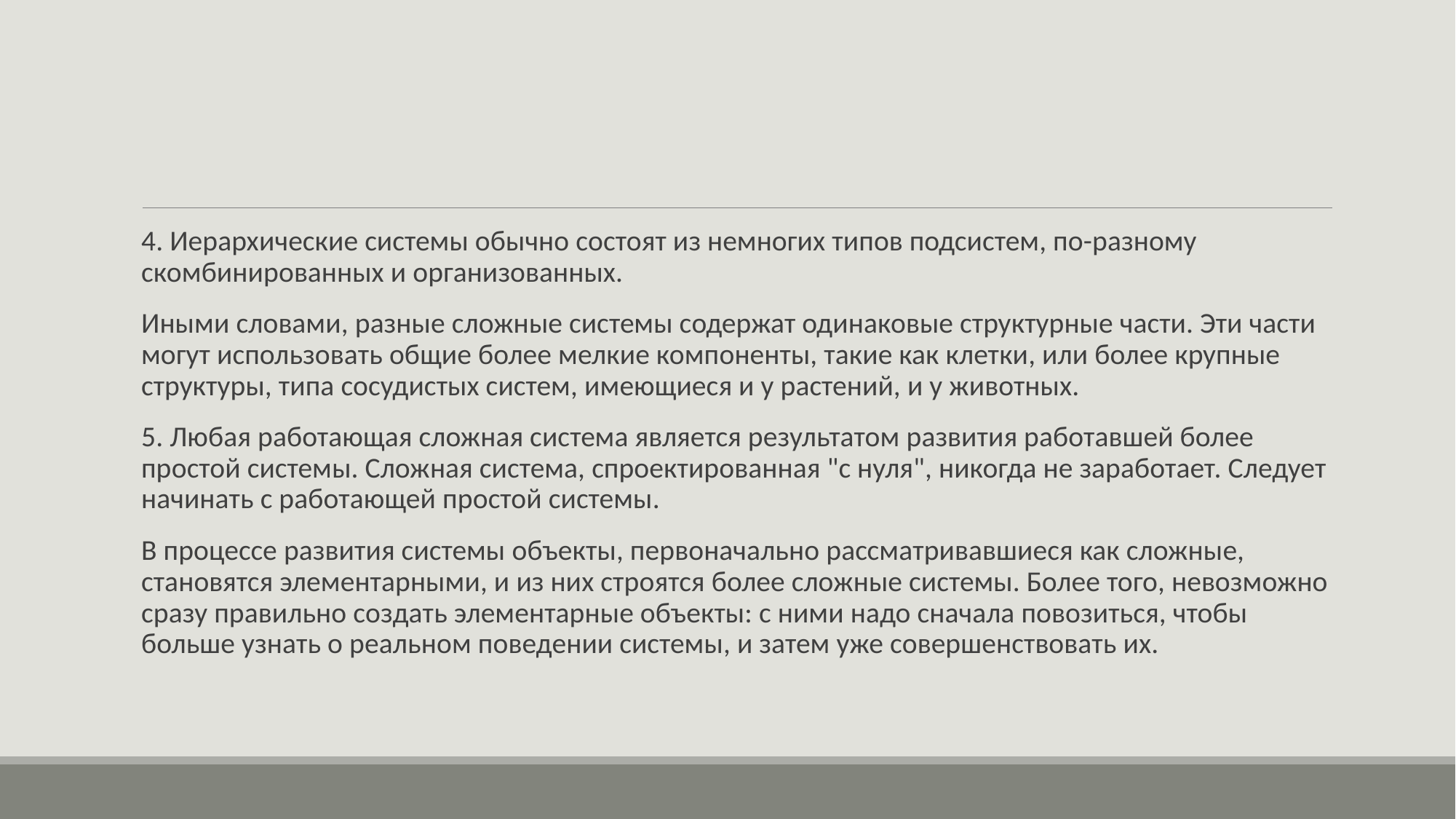

#
4. Иерархические системы обычно состоят из немногих типов подсистем, по-разному скомбинированных и организованных.
Иными словами, разные сложные системы содержат одинаковые структурные части. Эти части могут использовать общие более мелкие компоненты, такие как клетки, или более крупные структуры, типа сосудистых систем, имеющиеся и у растений, и у животных.
5. Любая работающая сложная система является результатом развития работавшей более простой системы. Сложная система, спроектированная "с нуля", никогда не заработает. Следует начинать с работающей простой системы.
В процессе развития системы объекты, первоначально рассматривавшиеся как сложные, становятся элементарными, и из них строятся более сложные системы. Более того, невозможно сразу правильно создать элементарные объекты: с ними надо сначала повозиться, чтобы больше узнать о реальном поведении системы, и затем уже совершенствовать их.